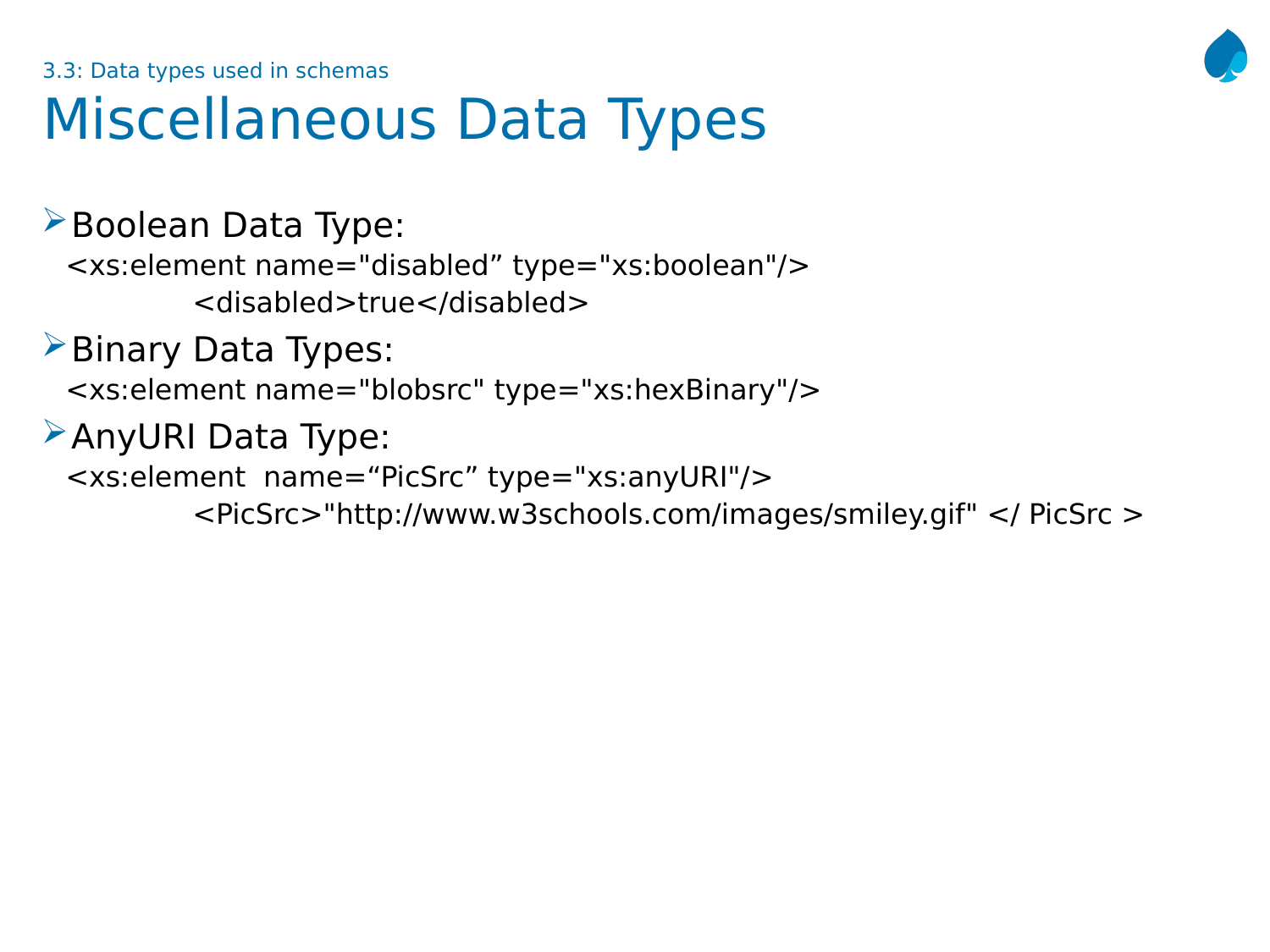

# 3.3: Data types used in schemas Miscellaneous Data Types
Boolean Data Type:
<xs:element name="disabled” type="xs:boolean"/>
	<disabled>true</disabled>
Binary Data Types:
<xs:element name="blobsrc" type="xs:hexBinary"/>
AnyURI Data Type:
<xs:element  name=“PicSrc” type="xs:anyURI"/>
	<PicSrc>"http://www.w3schools.com/images/smiley.gif" </ PicSrc >